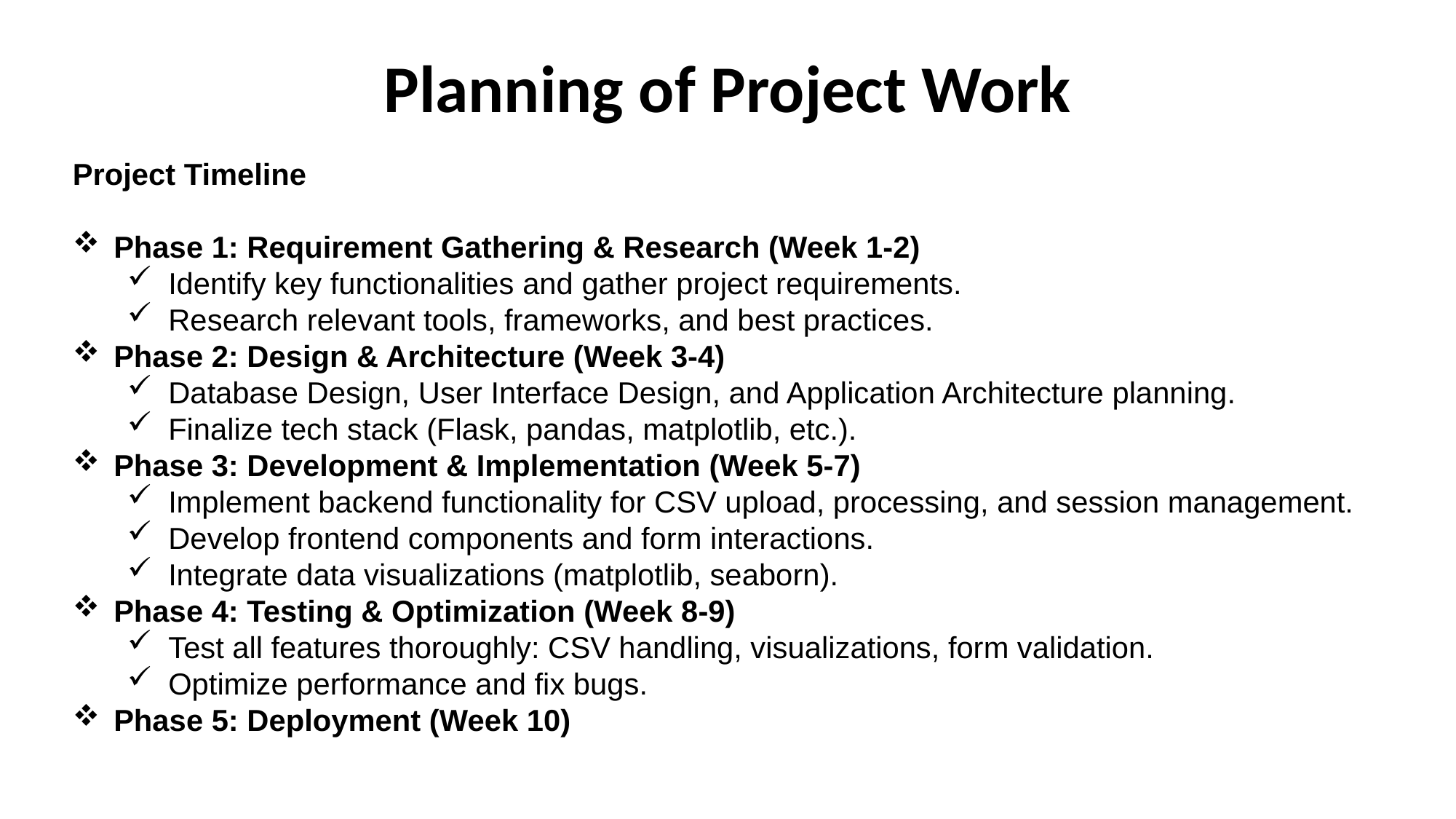

# Planning of Project Work
Project Timeline

Phase 1: Requirement Gathering & Research (Week 1-2)
Identify key functionalities and gather project requirements.
Research relevant tools, frameworks, and best practices.
Phase 2: Design & Architecture (Week 3-4)
Database Design, User Interface Design, and Application Architecture planning.
Finalize tech stack (Flask, pandas, matplotlib, etc.).
Phase 3: Development & Implementation (Week 5-7)
Implement backend functionality for CSV upload, processing, and session management.
Develop frontend components and form interactions.
Integrate data visualizations (matplotlib, seaborn).
Phase 4: Testing & Optimization (Week 8-9)
Test all features thoroughly: CSV handling, visualizations, form validation.
Optimize performance and fix bugs.
Phase 5: Deployment (Week 10)